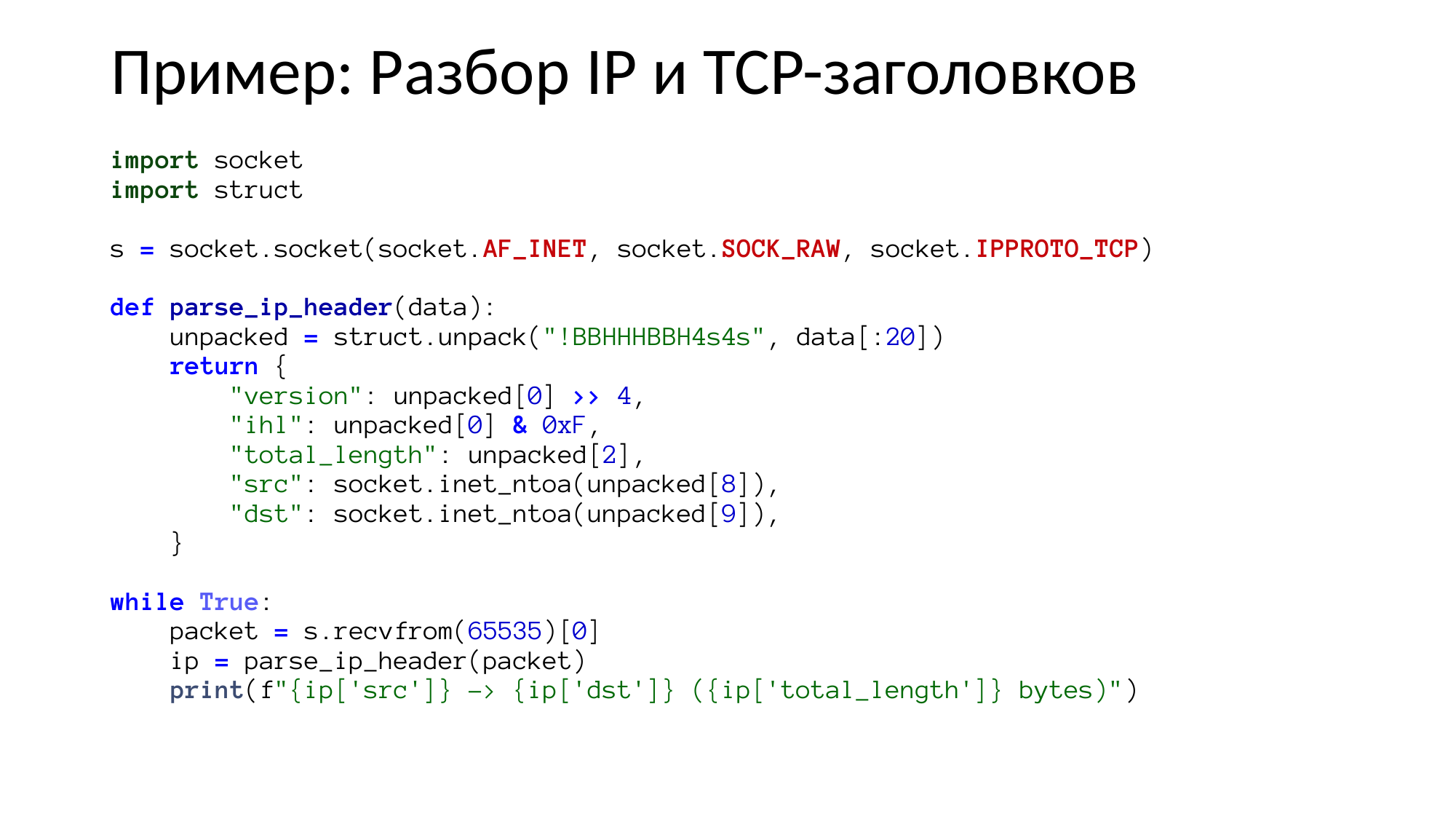

# Пример: Разбор IP и TCP-заголовков
import socket
import struct
s = socket.socket(socket.AF_INET, socket.SOCK_RAW, socket.IPPROTO_TCP)
def parse_ip_header(data):
    unpacked = struct.unpack("!BBHHHBBH4s4s", data[:20])
    return {
        "version": unpacked[0] >> 4,
        "ihl": unpacked[0] & 0xF,
        "total_length": unpacked[2],
        "src": socket.inet_ntoa(unpacked[8]),
        "dst": socket.inet_ntoa(unpacked[9]),
    }
while True:
    packet = s.recvfrom(65535)[0]
    ip = parse_ip_header(packet)
    print(f"{ip['src']} -> {ip['dst']} ({ip['total_length']} bytes)")